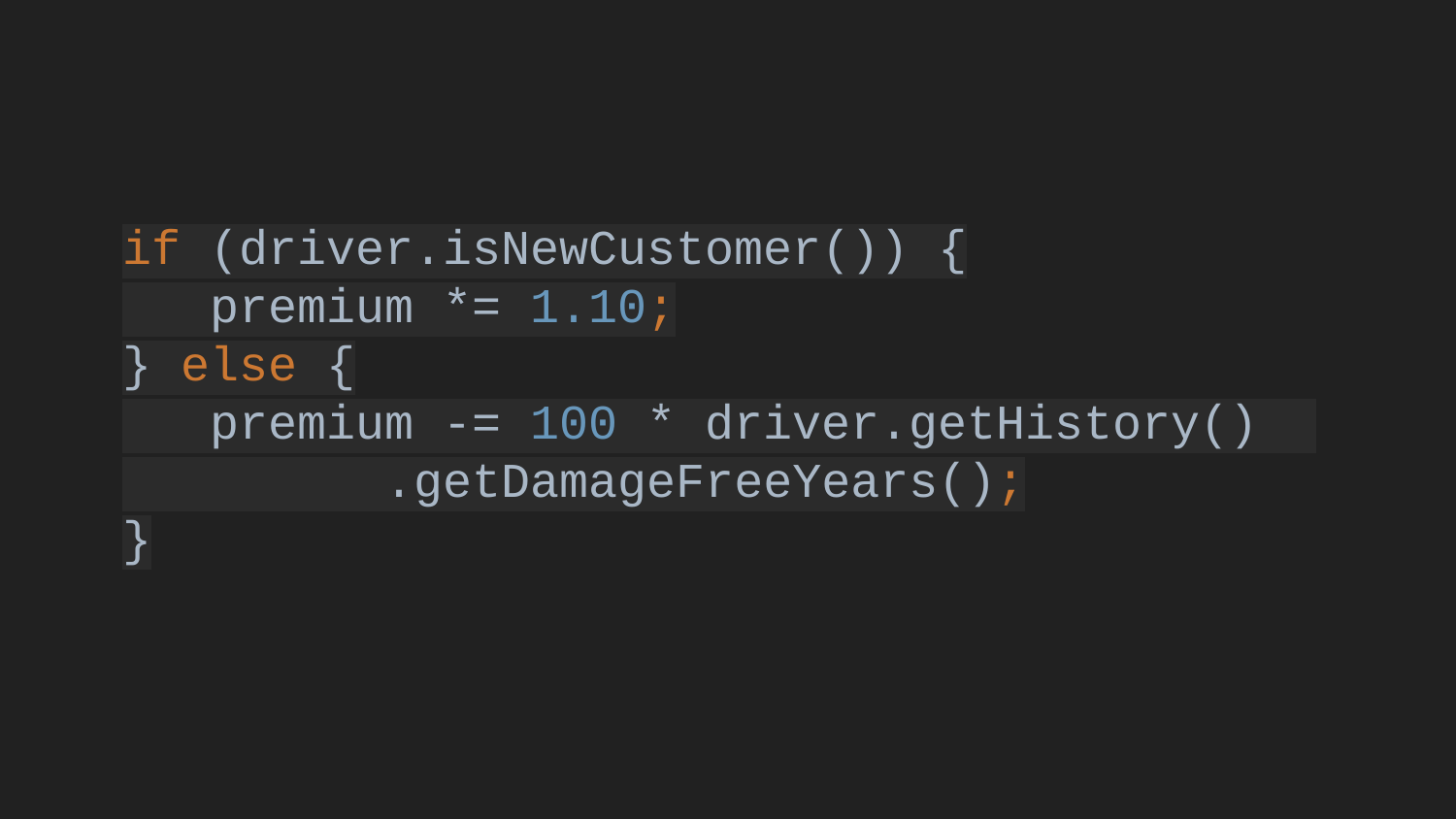

if (driver.isNewCustomer()) {
   premium *= 1.10;
} else {
   premium -= 100 * driver.getHistory()            .getDamageFreeYears();
}